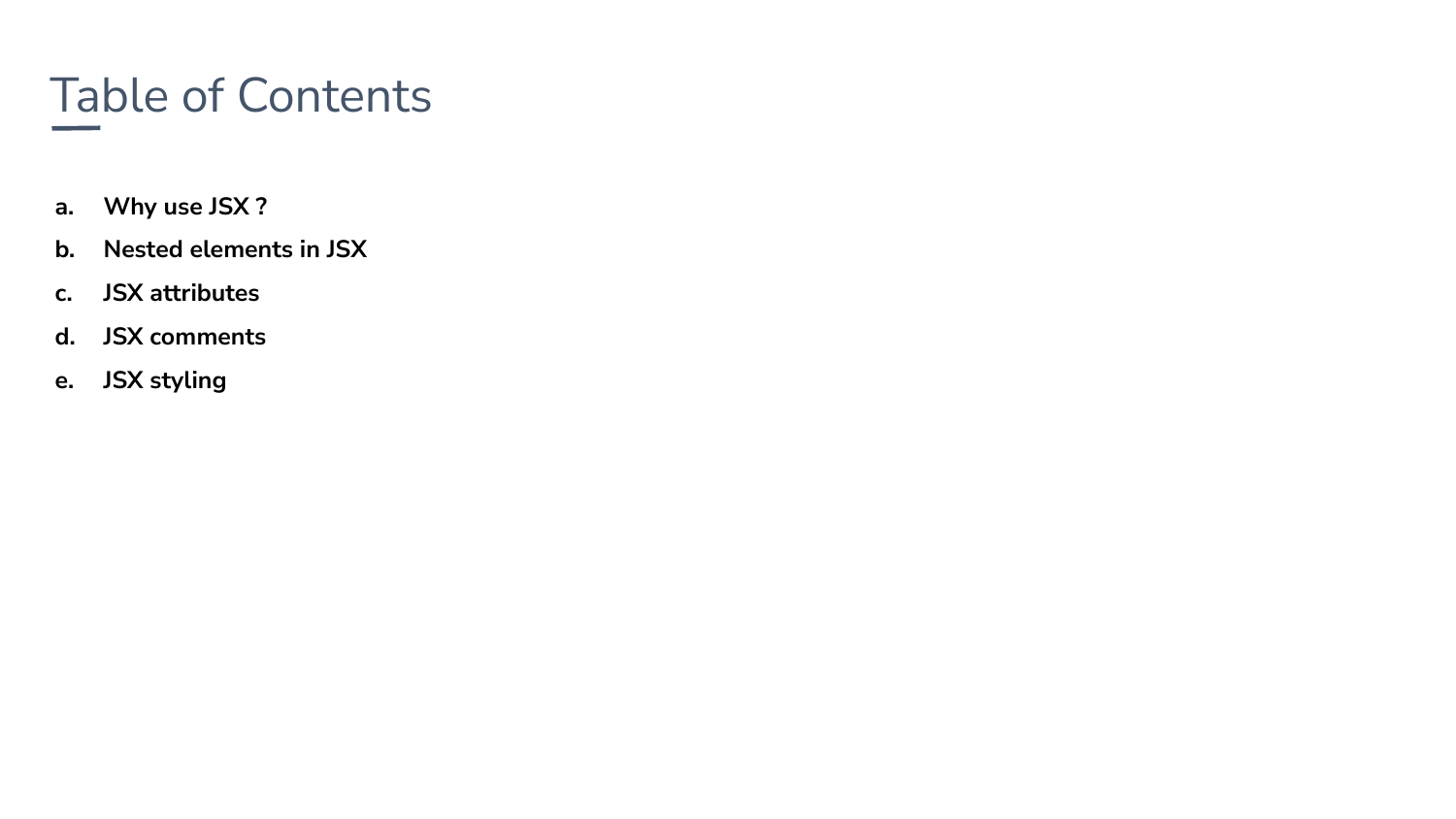

Table of Contents
Why use JSX ?
Nested elements in JSX
JSX attributes
JSX comments
JSX styling